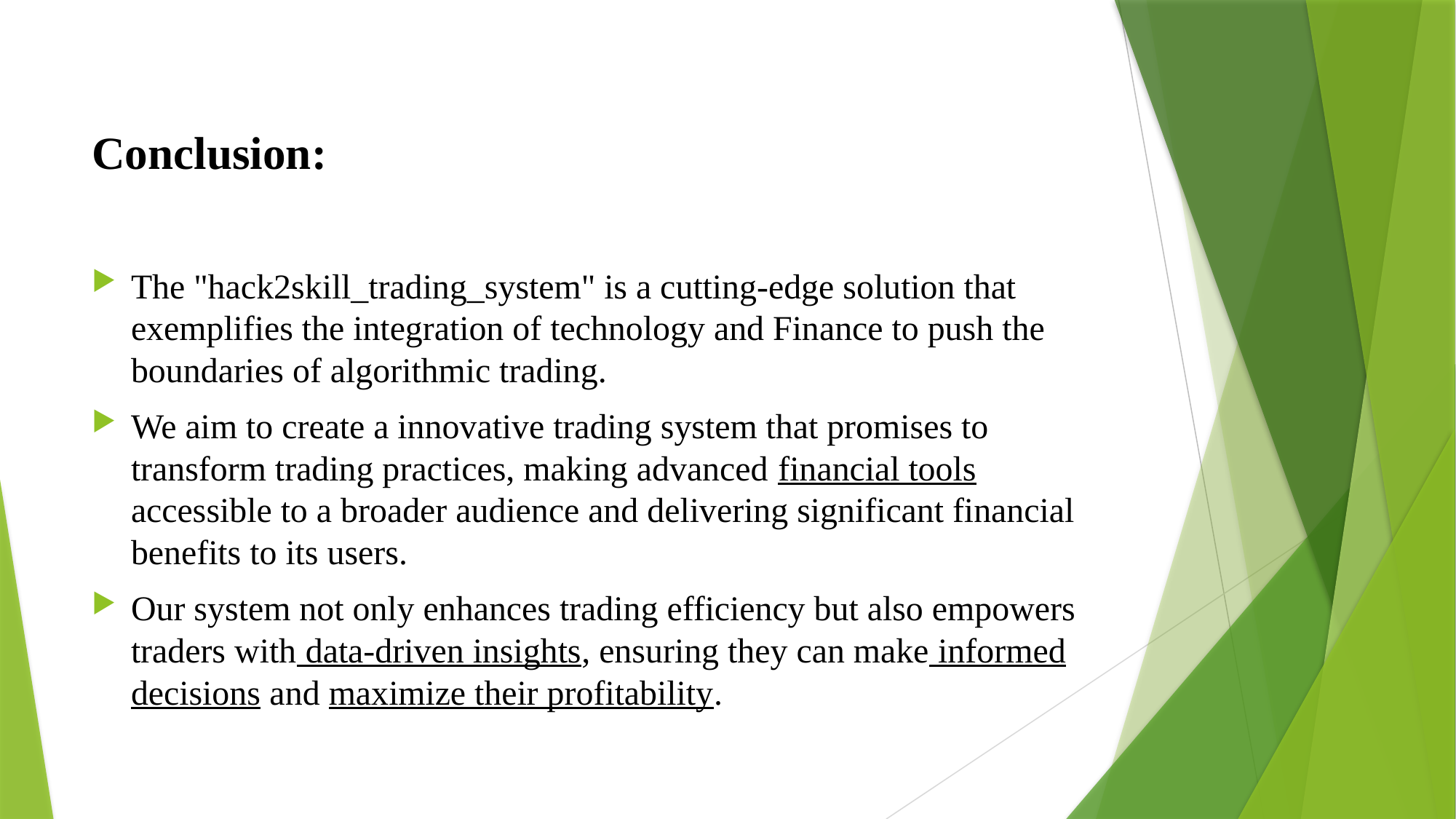

# Conclusion:
The "hack2skill_trading_system" is a cutting-edge solution that exemplifies the integration of technology and Finance to push the boundaries of algorithmic trading.
We aim to create a innovative trading system that promises to transform trading practices, making advanced financial tools accessible to a broader audience and delivering significant financial benefits to its users.
Our system not only enhances trading efficiency but also empowers traders with data-driven insights, ensuring they can make informed decisions and maximize their profitability.